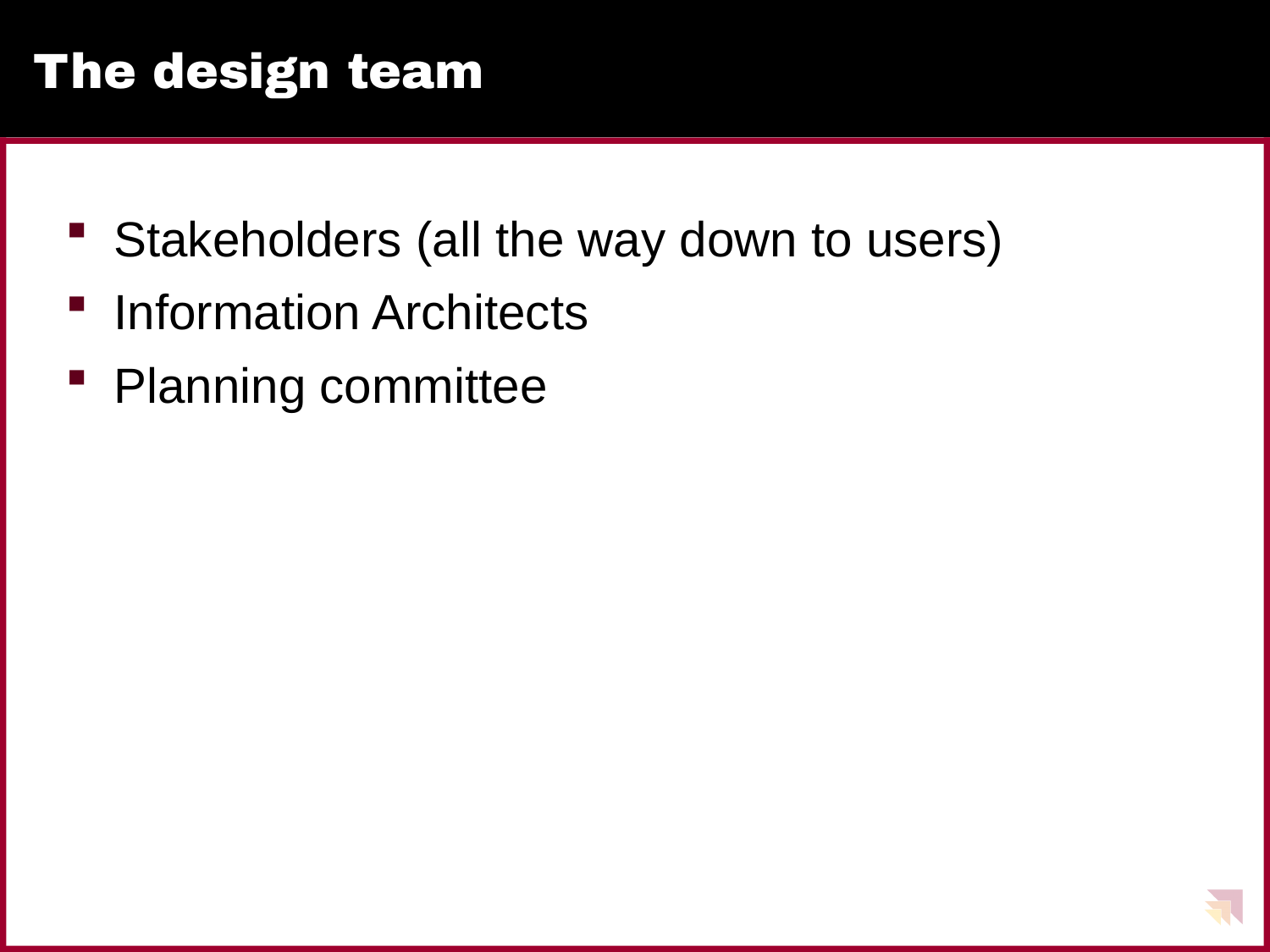

# The design team
Stakeholders (all the way down to users)
Information Architects
Planning committee